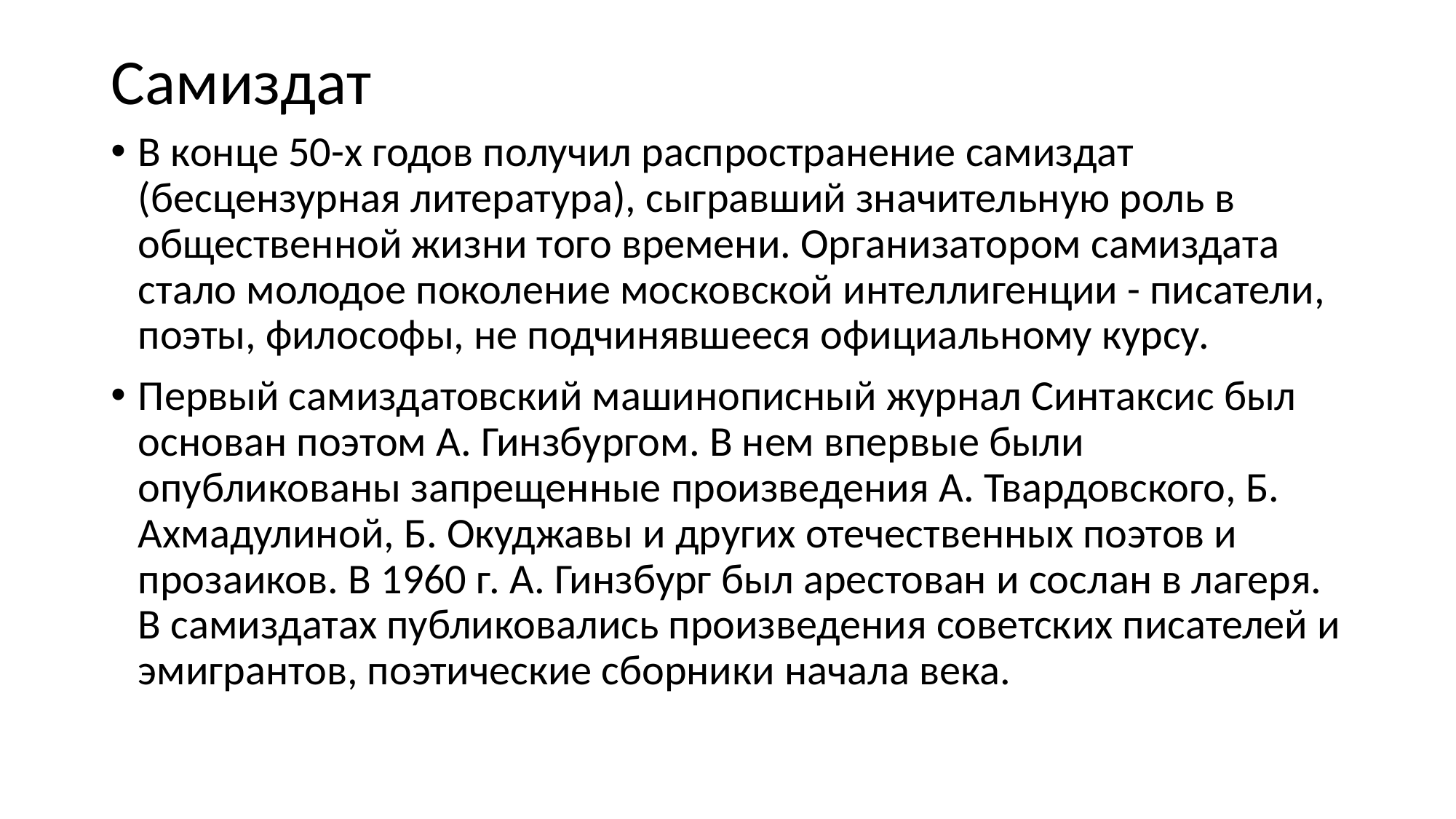

# Самиздат
В конце 50-х годов получил распространение самиздат (бесцензурная литература), сыгравший значительную роль в общественной жизни того времени. Организатором самиздата стало молодое поколение московской интеллигенции - писатели, поэты, философы, не подчинявшееся официальному курсу.
Первый самиздатовский машинописный журнал Синтаксис был основан поэтом А. Гинзбургом. В нем впервые были опубликованы запрещенные произведения А. Твардовского, Б. Ахмадулиной, Б. Окуджавы и других отечественных поэтов и прозаиков. В 1960 г. А. Гинзбург был арестован и сослан в лагеря. В самиздатах публиковались произведения советских писателей и эмигрантов, поэтические сборники начала века.